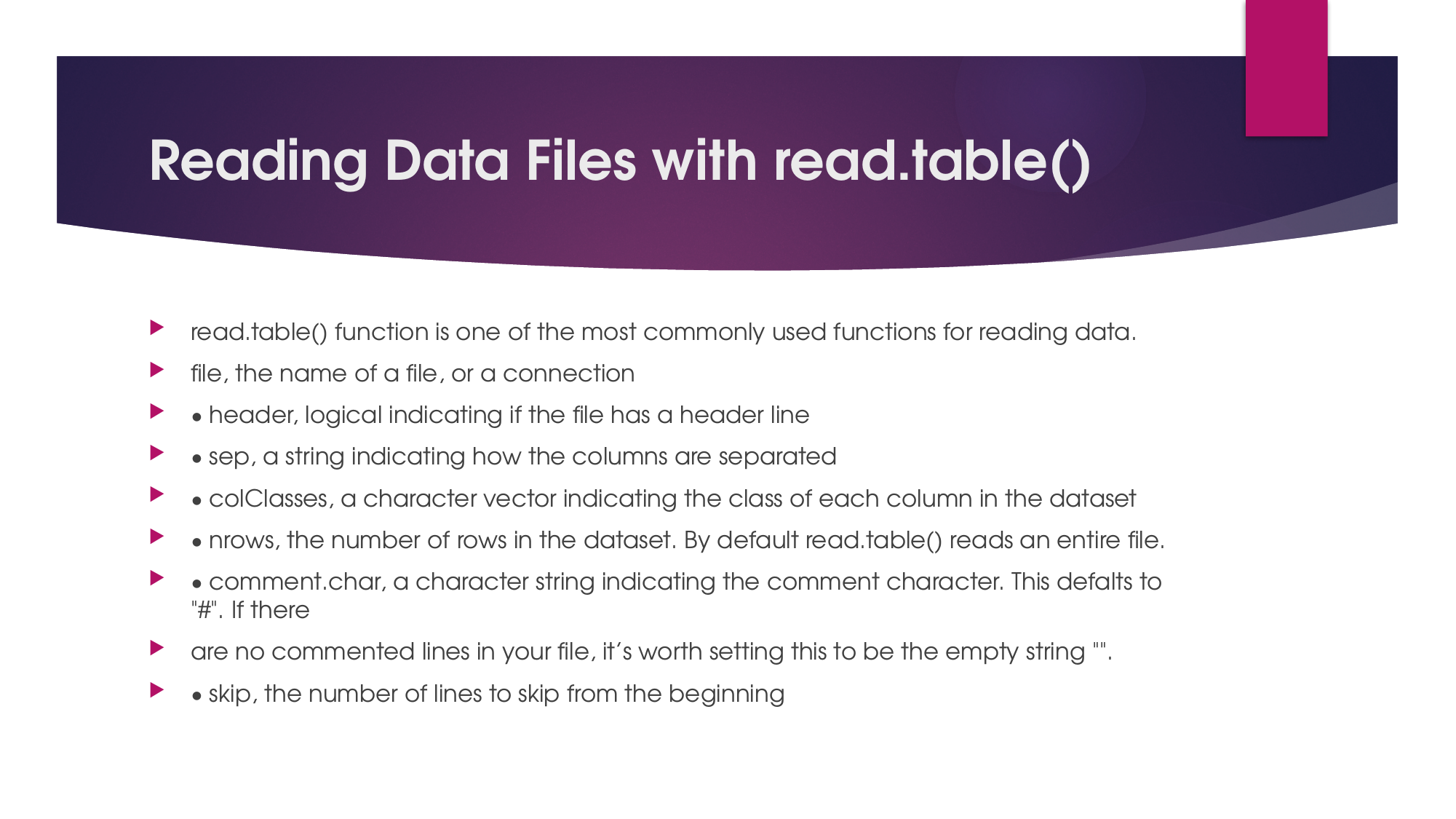

# Reading Data Files with read.table()
read.table() function is one of the most commonly used functions for reading data.
file, the name of a file, or a connection
• header, logical indicating if the file has a header line
• sep, a string indicating how the columns are separated
• colClasses, a character vector indicating the class of each column in the dataset
• nrows, the number of rows in the dataset. By default read.table() reads an entire file.
• comment.char, a character string indicating the comment character. This defalts to "#". If there
are no commented lines in your file, it’s worth setting this to be the empty string "".
• skip, the number of lines to skip from the beginning